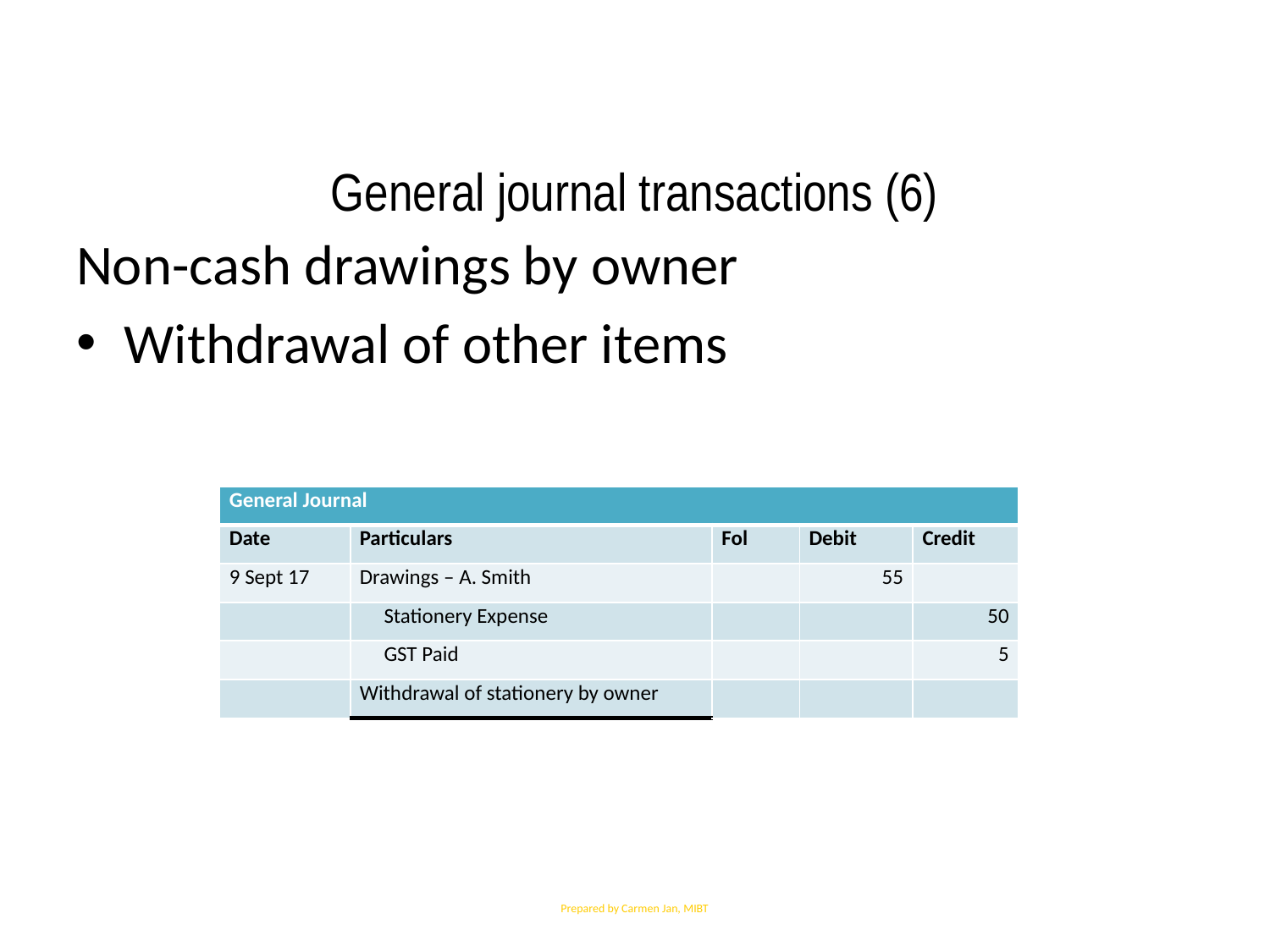

General journal transactions (6)
Non-cash drawings by owner
Withdrawal of other items

| General Journal |  |  |  |  |
| --- | --- | --- | --- | --- |
| Date | Particulars | Fol | Debit | Credit |
| 9 Sept 17 | Drawings – A. Smith |  | 55 |  |
|  | Stationery Expense |  |  | 50 |
|  | GST Paid |  |  | 5 |
|  | Withdrawal of stationery by owner |  |  |  |
Prepared by Carmen Jan, MIBT